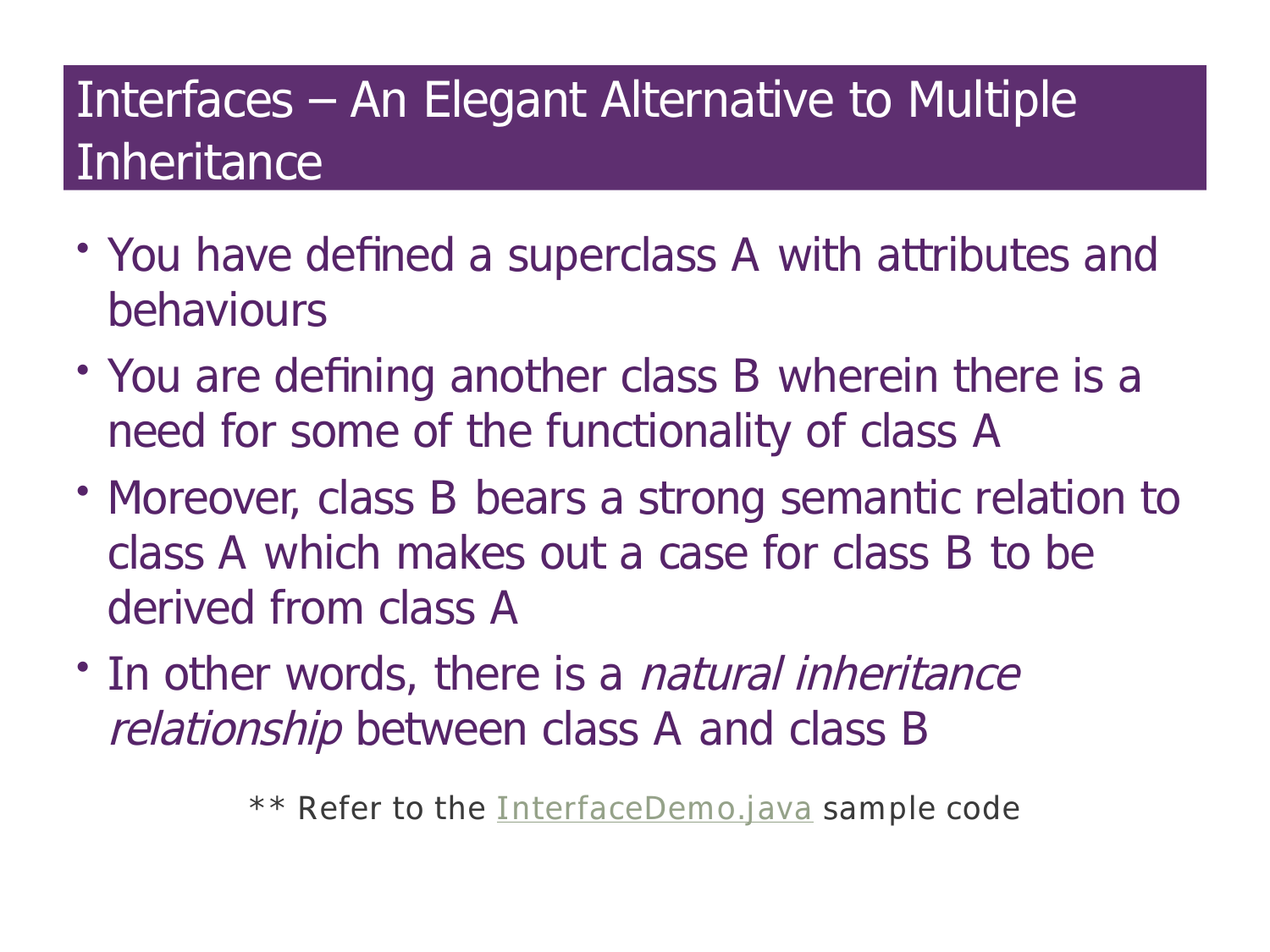

# Interfaces – An Elegant Alternative to Multiple Inheritance
You have defined a superclass A with attributes and behaviours
You are defining another class B wherein there is a need for some of the functionality of class A
Moreover, class B bears a strong semantic relation to class A which makes out a case for class B to be derived from class A
In other words, there is a natural inheritance relationship between class A and class B

** Refer to the InterfaceDemo.java sample code